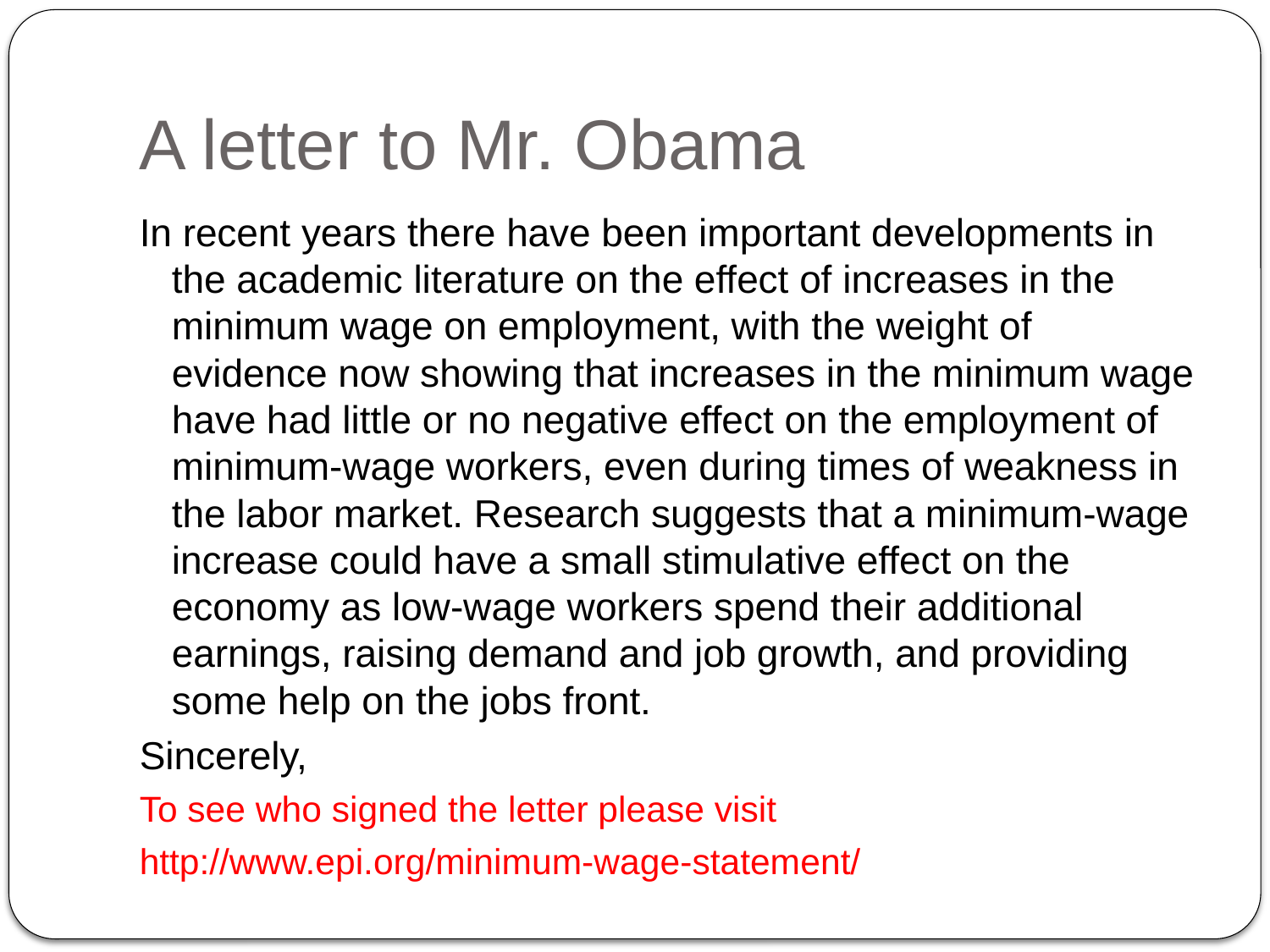

# A letter to Mr. Obama
In recent years there have been important developments in the academic literature on the effect of increases in the minimum wage on employment, with the weight of evidence now showing that increases in the minimum wage have had little or no negative effect on the employment of minimum-wage workers, even during times of weakness in the labor market. Research suggests that a minimum-wage increase could have a small stimulative effect on the economy as low-wage workers spend their additional earnings, raising demand and job growth, and providing some help on the jobs front.
Sincerely,
To see who signed the letter please visit
http://www.epi.org/minimum-wage-statement/